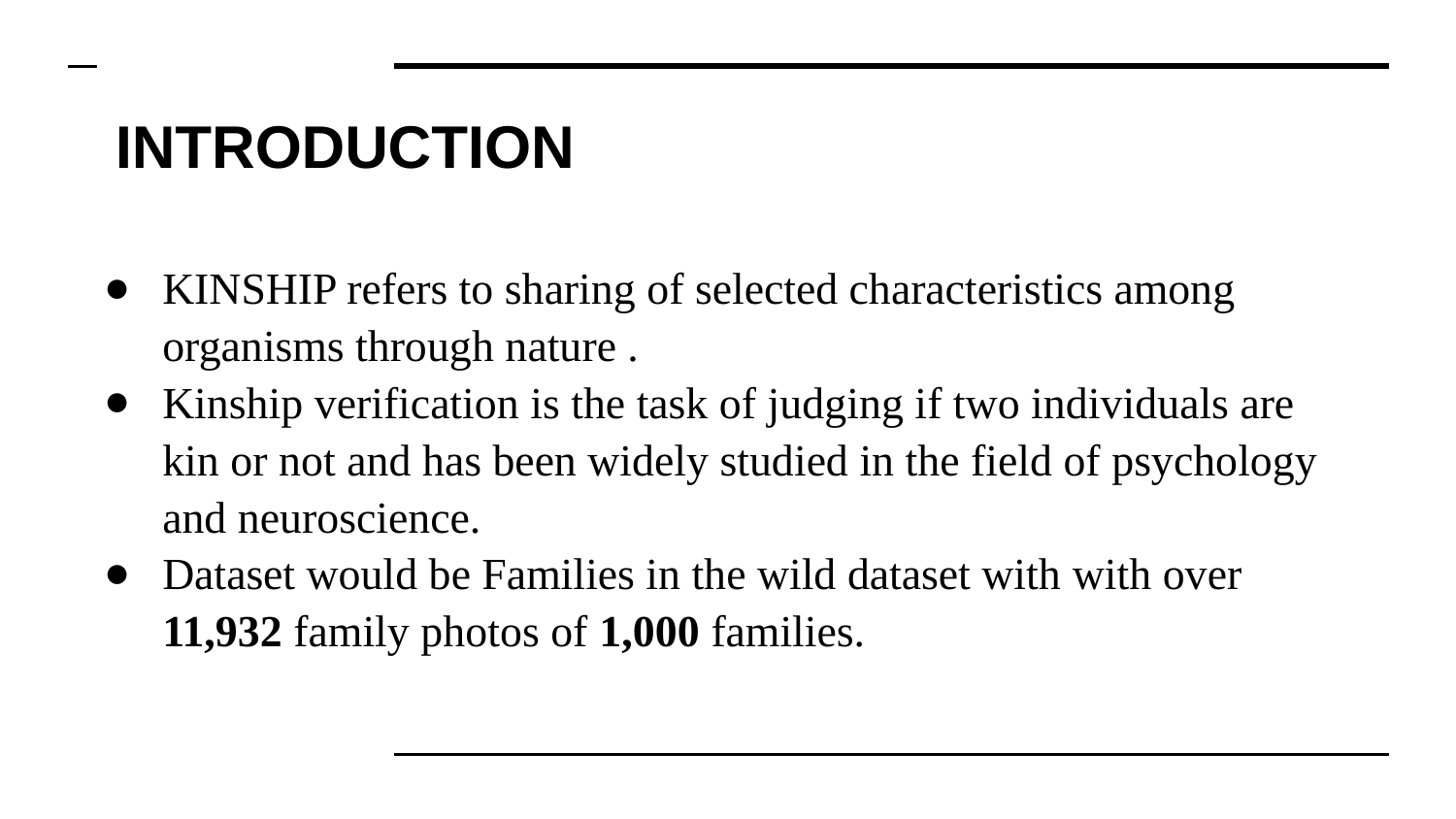

# INTRODUCTION
KINSHIP refers to sharing of selected characteristics among organisms through nature .
Kinship verification is the task of judging if two individuals are kin or not and has been widely studied in the field of psychology and neuroscience.
Dataset would be Families in the wild dataset with with over 11,932 family photos of 1,000 families.